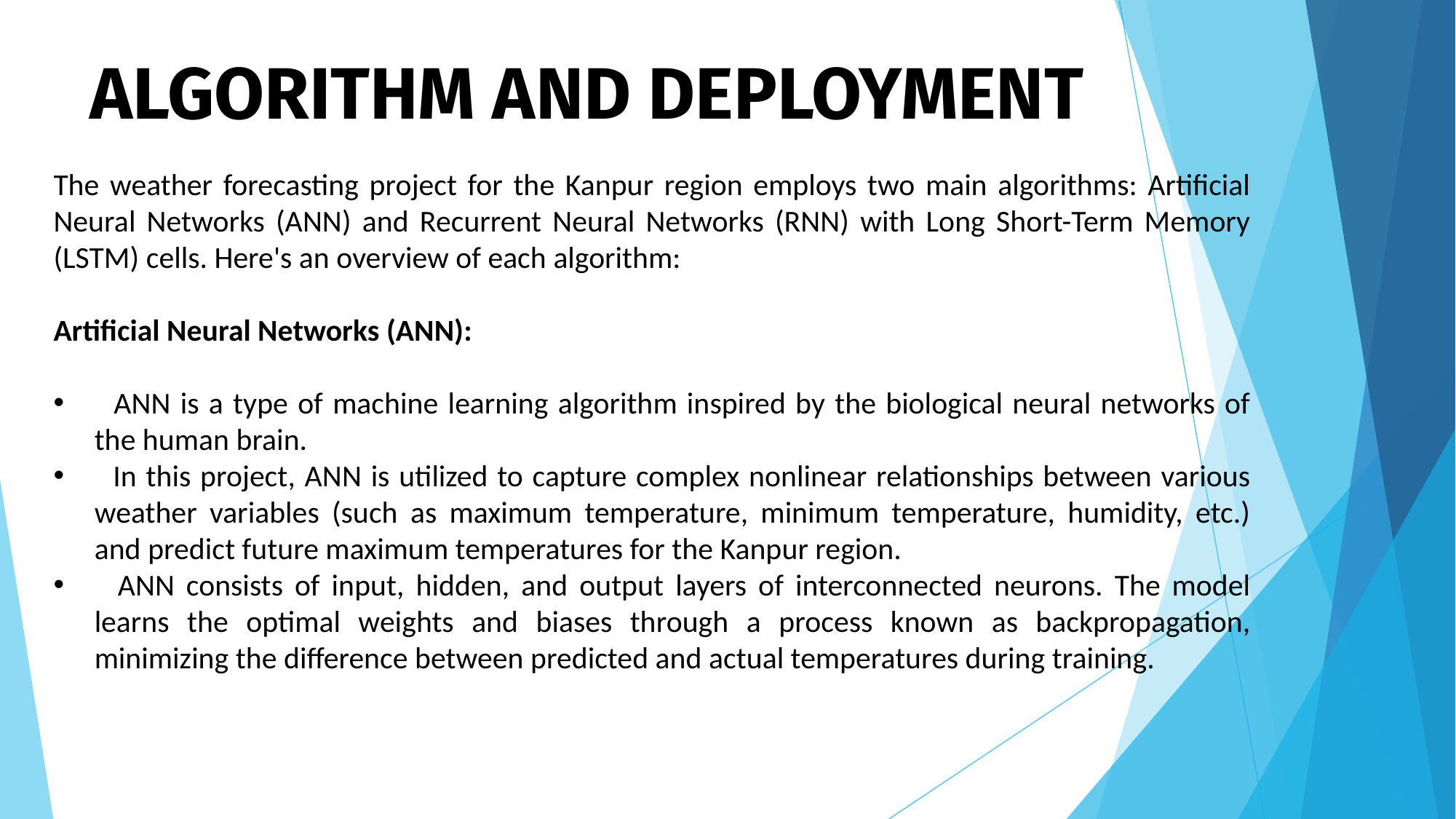

# ALGORITHM AND DEPLOYMENT
The weather forecasting project for the Kanpur region employs two main algorithms: Artificial Neural Networks (ANN) and Recurrent Neural Networks (RNN) with Long Short-Term Memory (LSTM) cells. Here's an overview of each algorithm:

Artificial Neural Networks (ANN):

  ANN is a type of machine learning algorithm inspired by the biological neural networks of the human brain.
  In this project, ANN is utilized to capture complex nonlinear relationships between various weather variables (such as maximum temperature, minimum temperature, humidity, etc.) and predict future maximum temperatures for the Kanpur region.
  ANN consists of input, hidden, and output layers of interconnected neurons. The model learns the optimal weights and biases through a process known as backpropagation, minimizing the difference between predicted and actual temperatures during training.